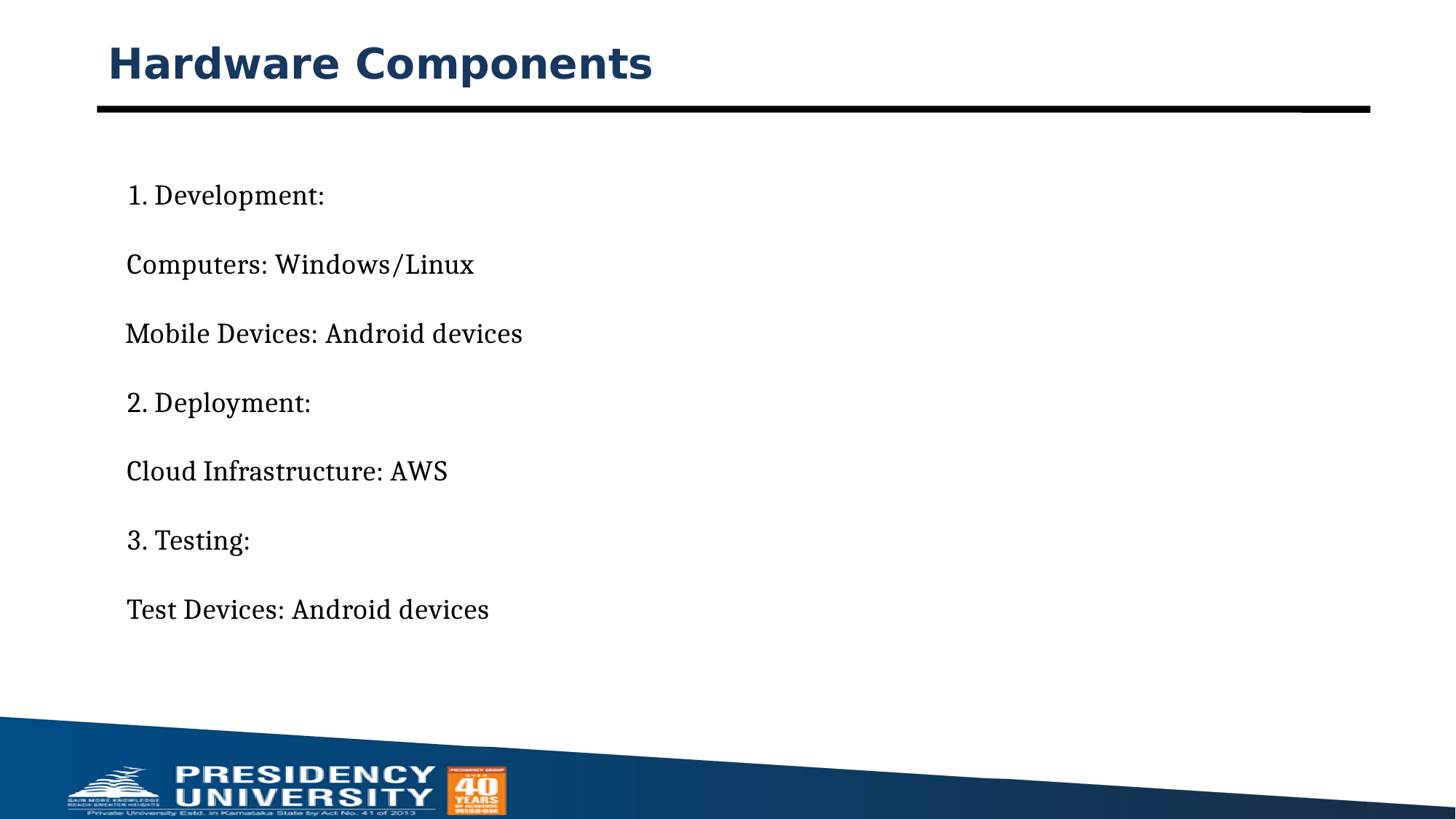

# Hardware Components
1. Development:
Computers: Windows/Linux
Mobile Devices: Android devices
2. Deployment:
Cloud Infrastructure: AWS
3. Testing:
Test Devices: Android devices